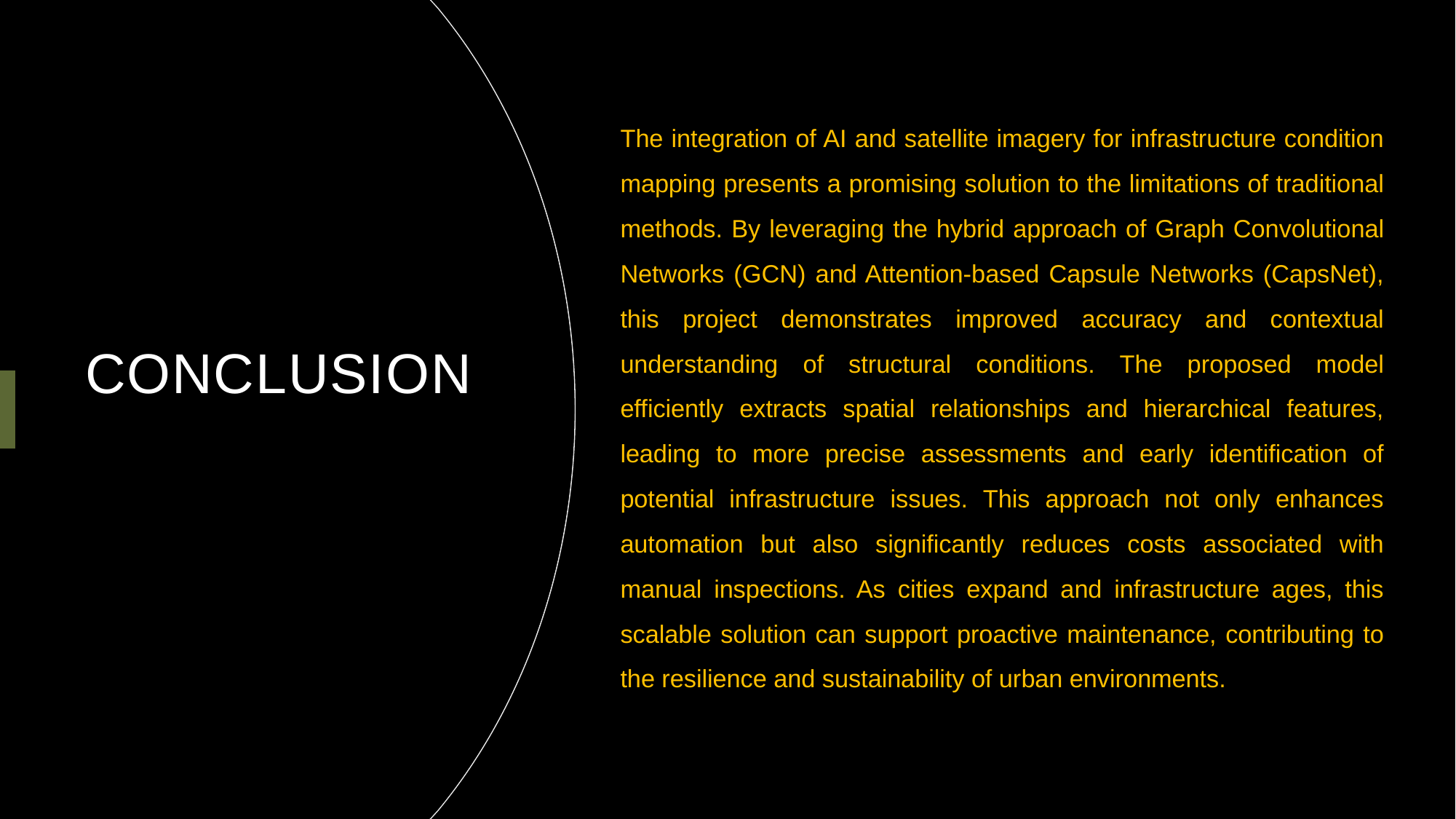

The integration of AI and satellite imagery for infrastructure condition mapping presents a promising solution to the limitations of traditional methods. By leveraging the hybrid approach of Graph Convolutional Networks (GCN) and Attention-based Capsule Networks (CapsNet), this project demonstrates improved accuracy and contextual understanding of structural conditions. The proposed model efficiently extracts spatial relationships and hierarchical features, leading to more precise assessments and early identification of potential infrastructure issues. This approach not only enhances automation but also significantly reduces costs associated with manual inspections. As cities expand and infrastructure ages, this scalable solution can support proactive maintenance, contributing to the resilience and sustainability of urban environments.
# CONCLUSION